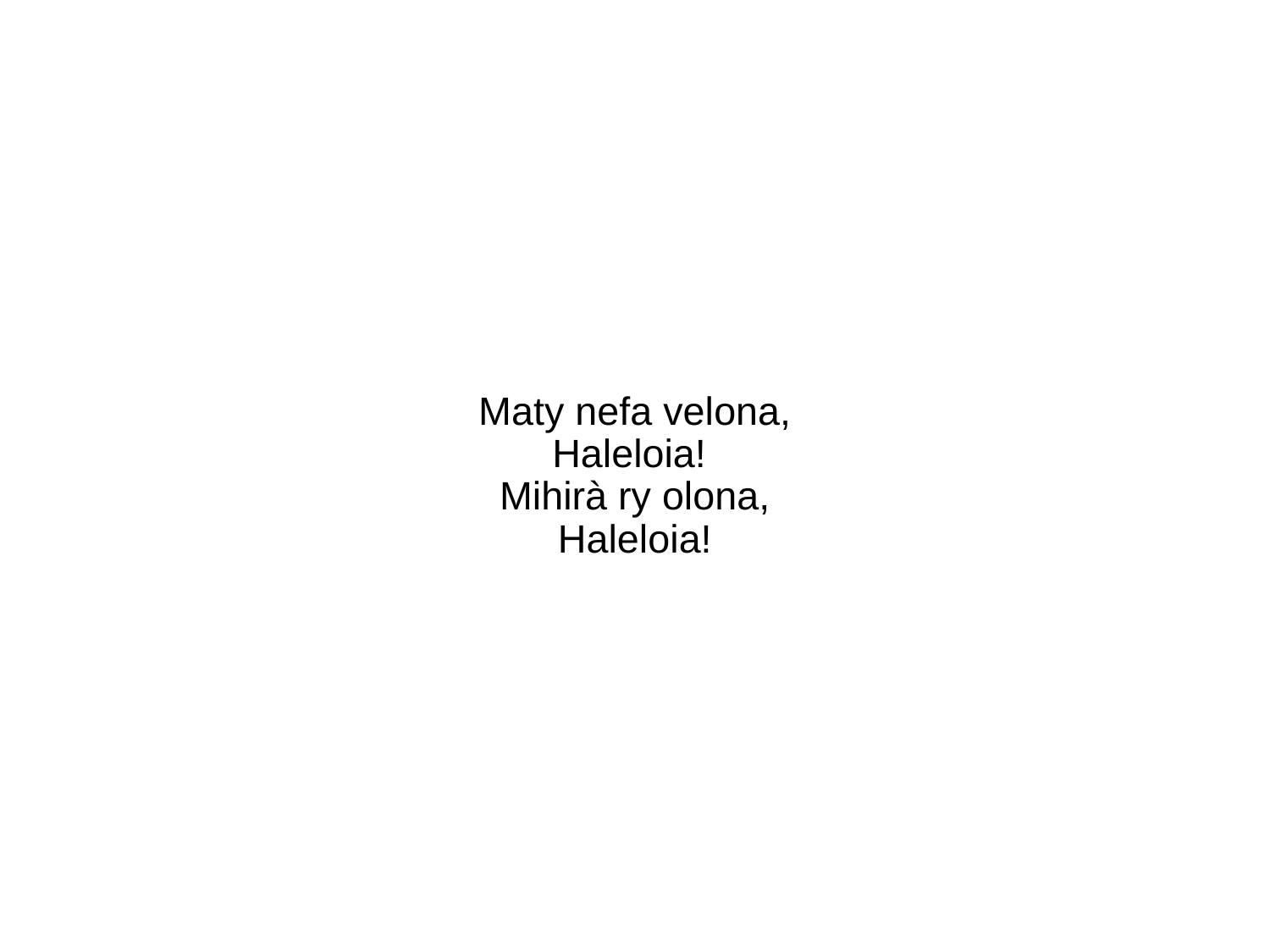

Maty nefa velona,
Haleloia!
Mihirà ry olona,
Haleloia!